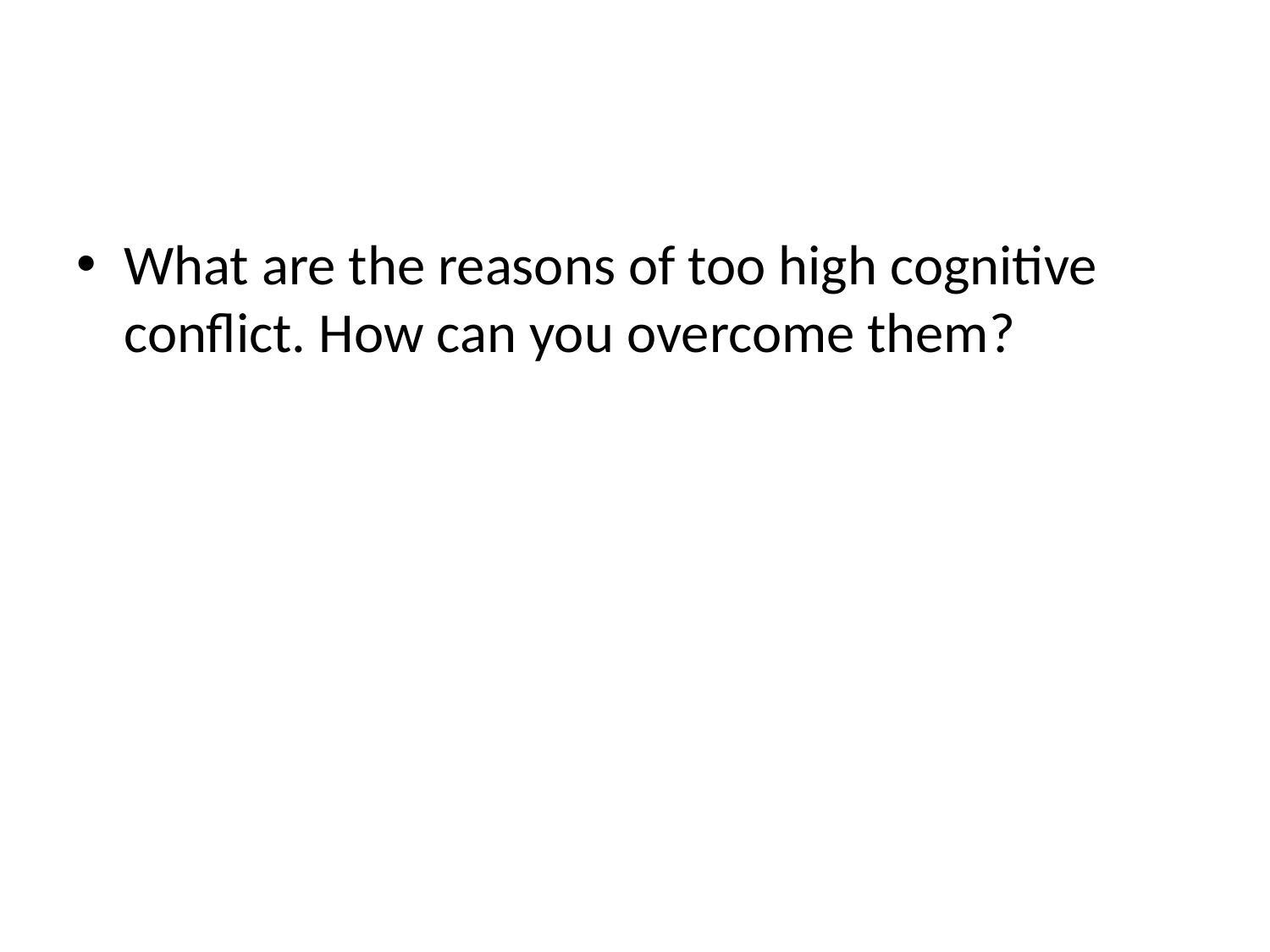

#
What are the reasons of too high cognitive conflict. How can you overcome them?